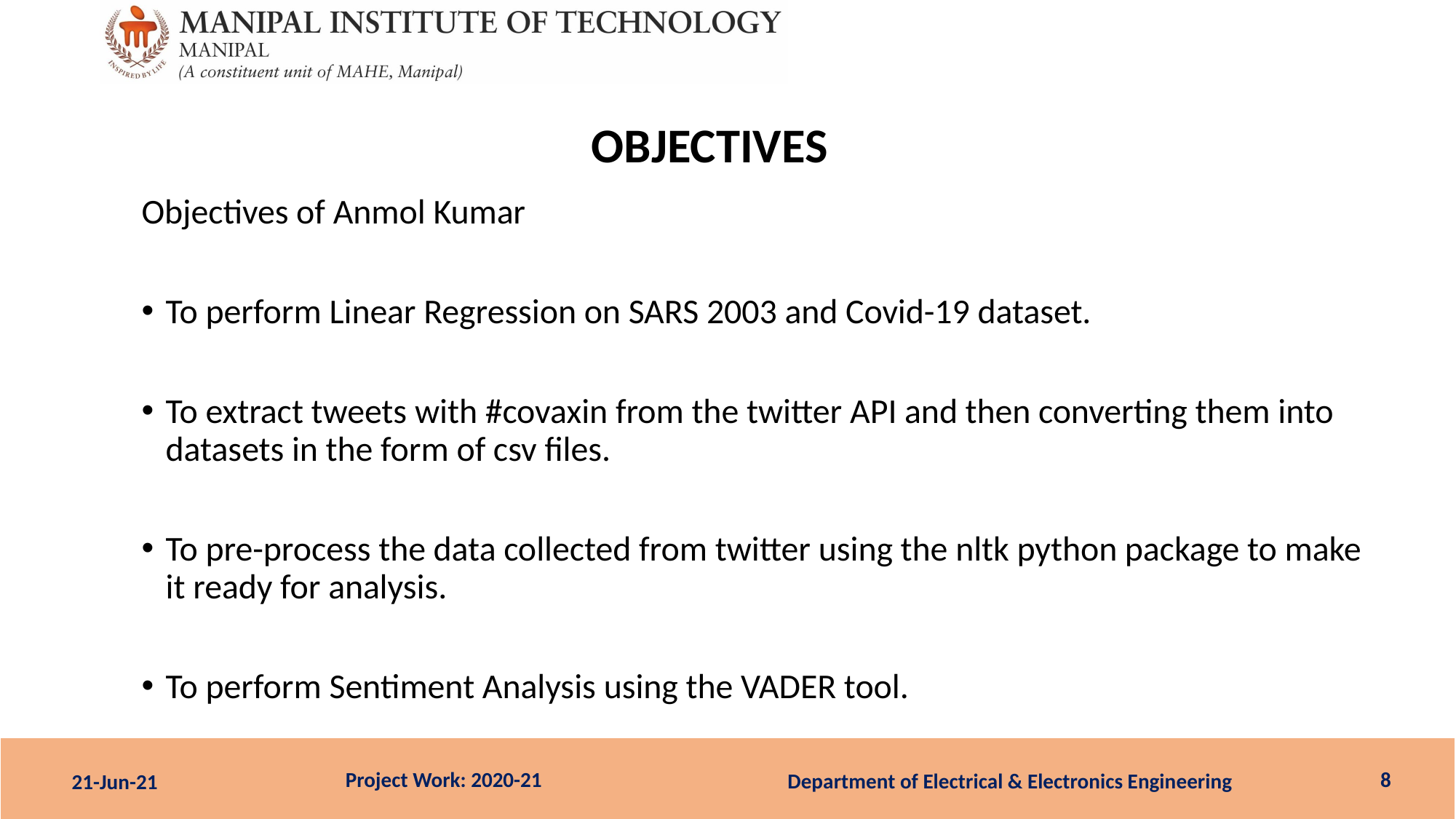

# OBJECTIVES
Objectives of Anmol Kumar

To perform Linear Regression on SARS 2003 and Covid-19 dataset.

To extract tweets with #covaxin from the twitter API and then converting them into datasets in the form of csv files.

To pre-process the data collected from twitter using the nltk python package to make it ready for analysis.

To perform Sentiment Analysis using the VADER tool.

8
Department of Electrical & Electronics Engineering
21-Jun-21